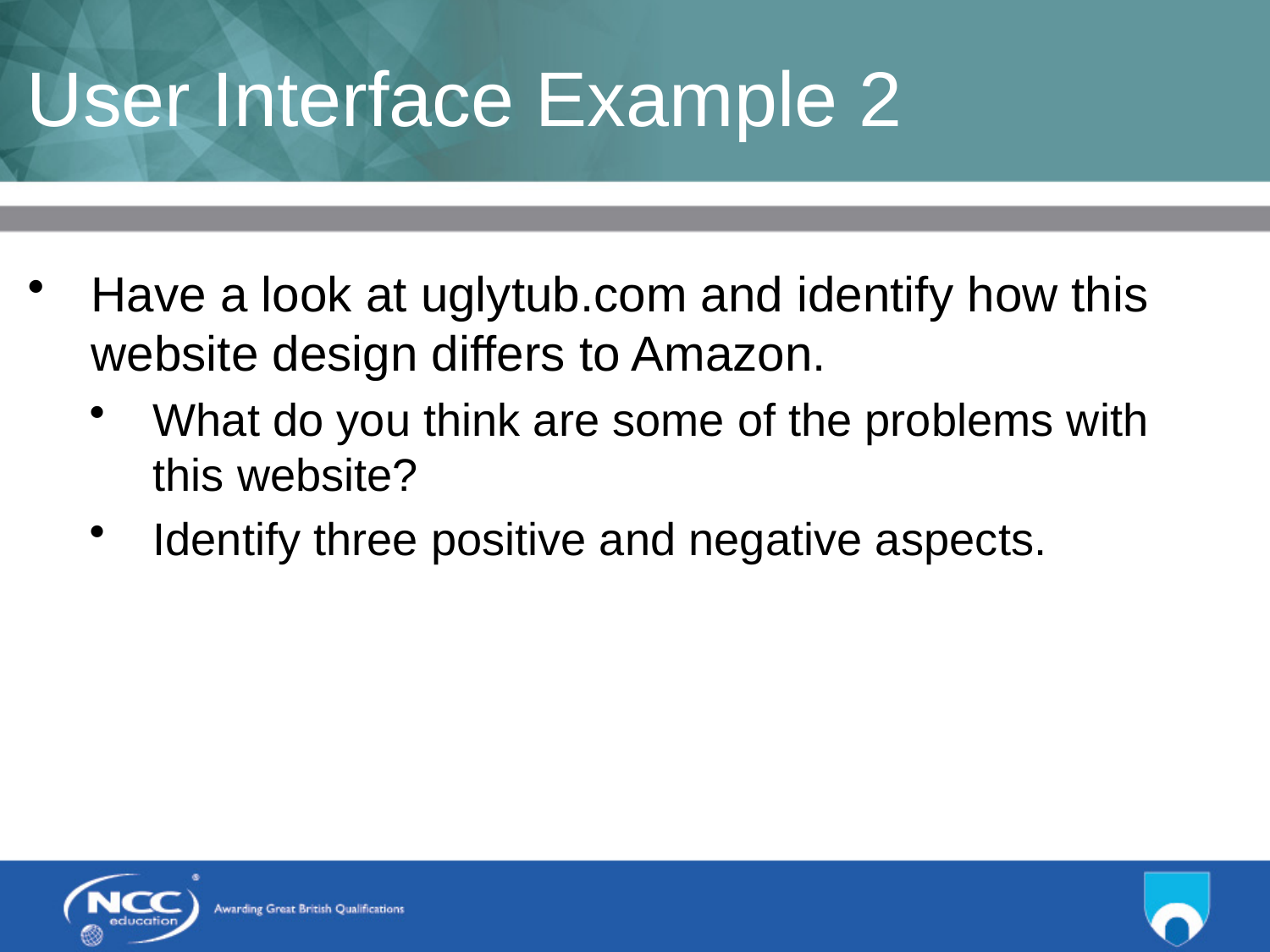

# User Interface Example 2
Have a look at uglytub.com and identify how this website design differs to Amazon.
What do you think are some of the problems with this website?
Identify three positive and negative aspects.